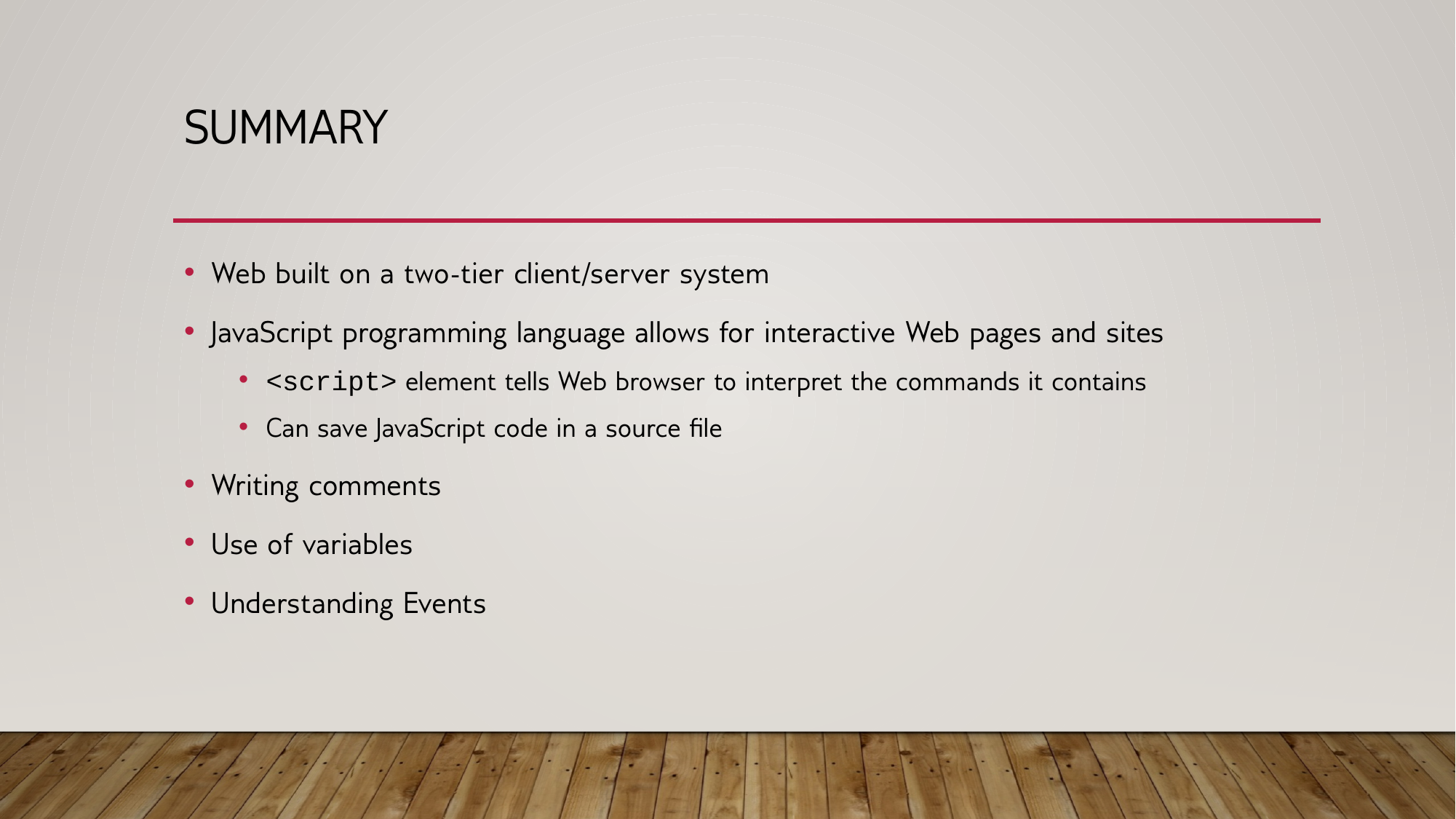

# Summary
Web built on a two-tier client/server system
JavaScript programming language allows for interactive Web pages and sites
<script> element tells Web browser to interpret the commands it contains
Can save JavaScript code in a source file
Writing comments
Use of variables
Understanding Events